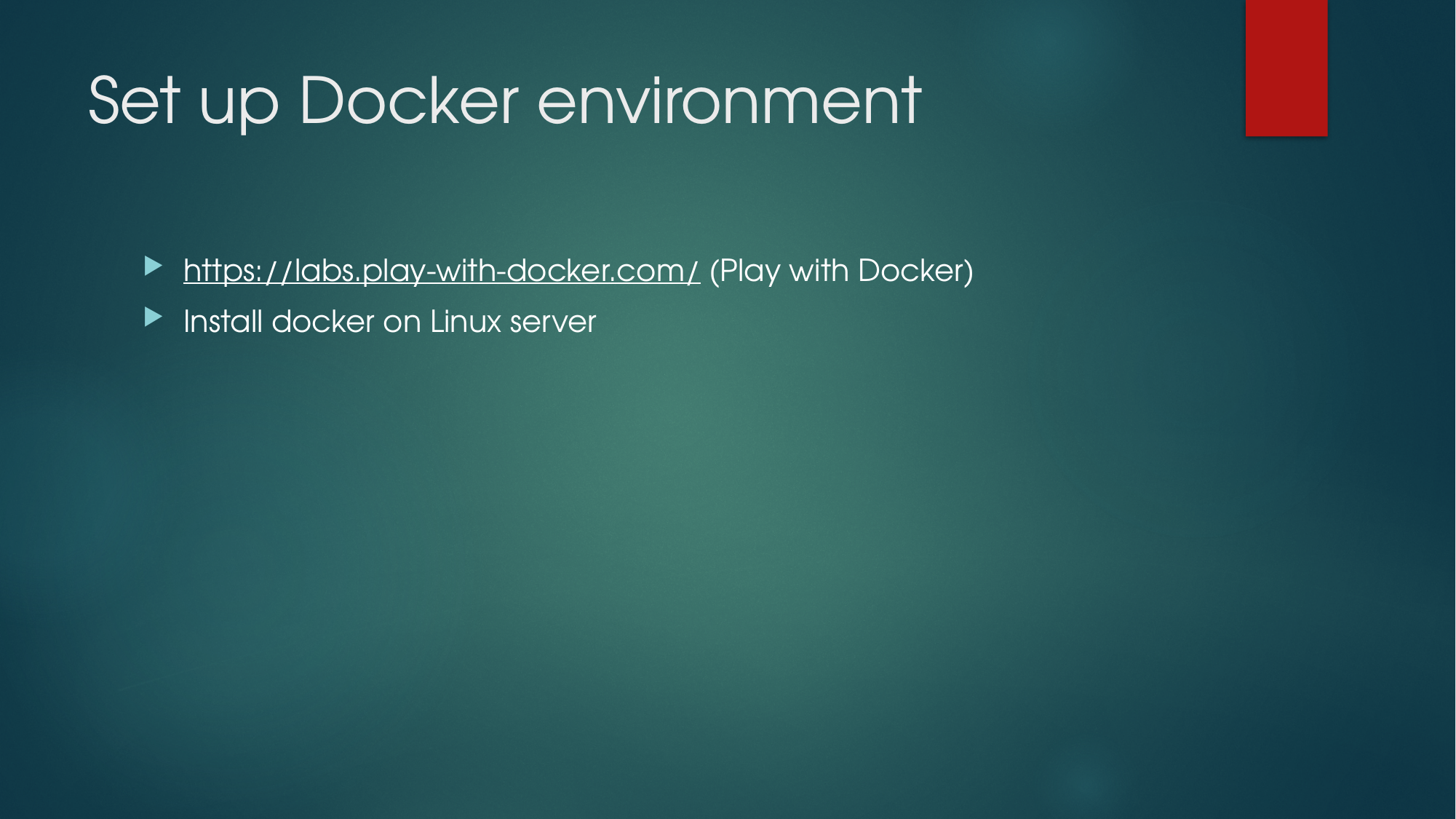

# Set up Docker environment
https://labs.play-with-docker.com/ (Play with Docker)
Install docker on Linux server